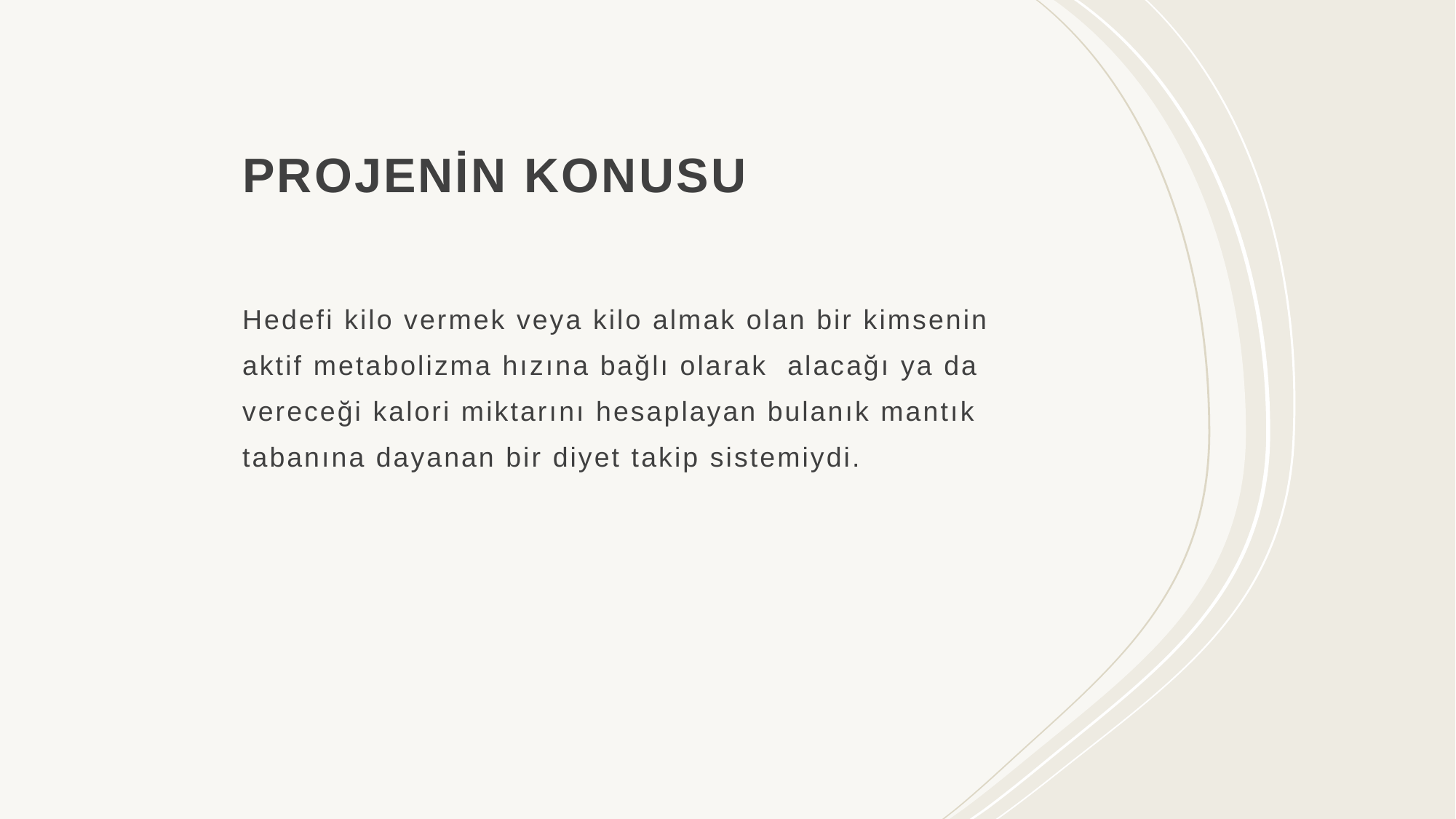

# PROJENİN KONUSU
Hedefi kilo vermek veya kilo almak olan bir kimsenin aktif metabolizma hızına bağlı olarak  alacağı ya da vereceği kalori miktarını hesaplayan bulanık mantık tabanına dayanan bir diyet takip sistemiydi.